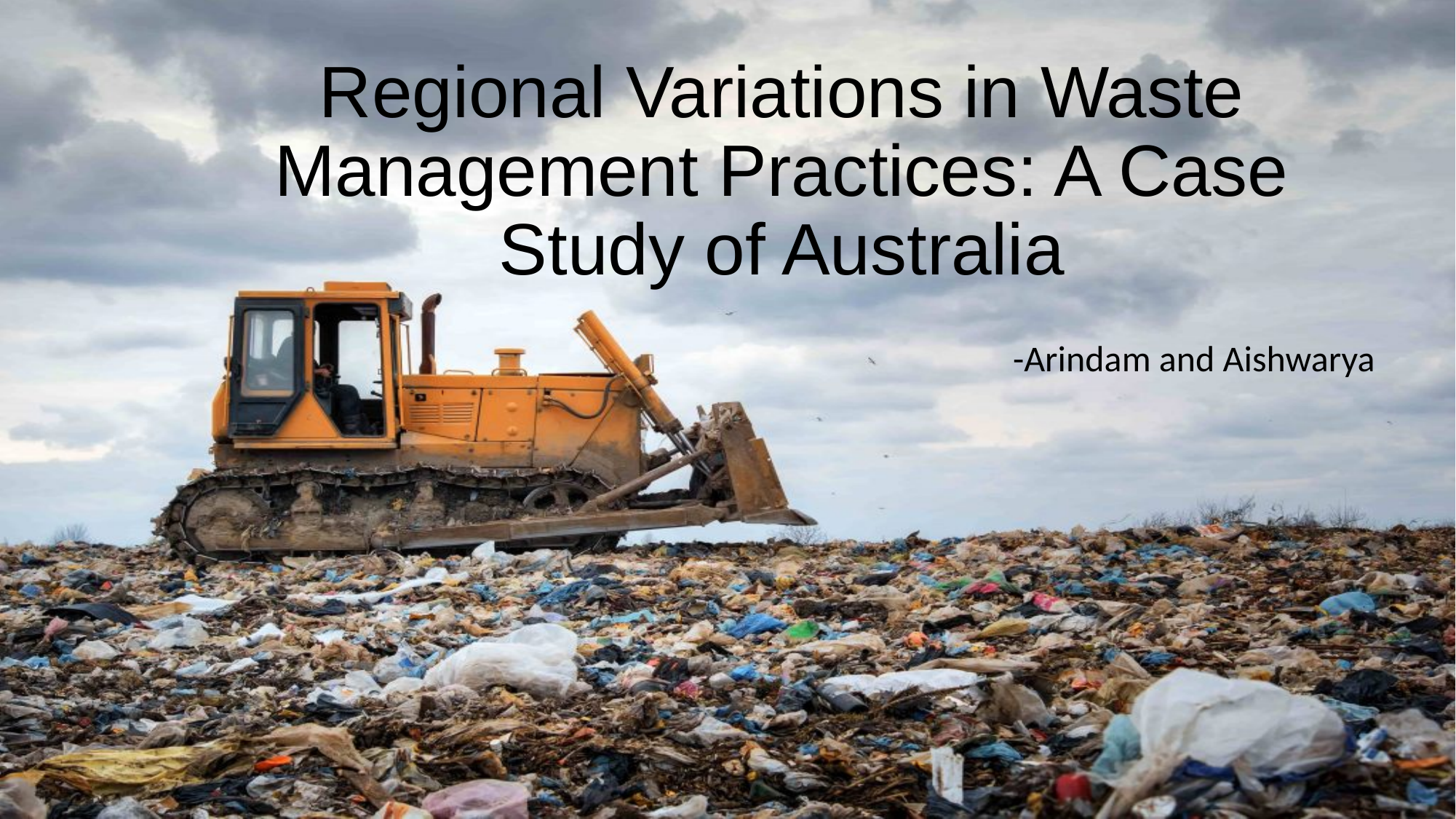

# Regional Variations in Waste Management Practices: A Case Study of Australia
-Arindam and Aishwarya